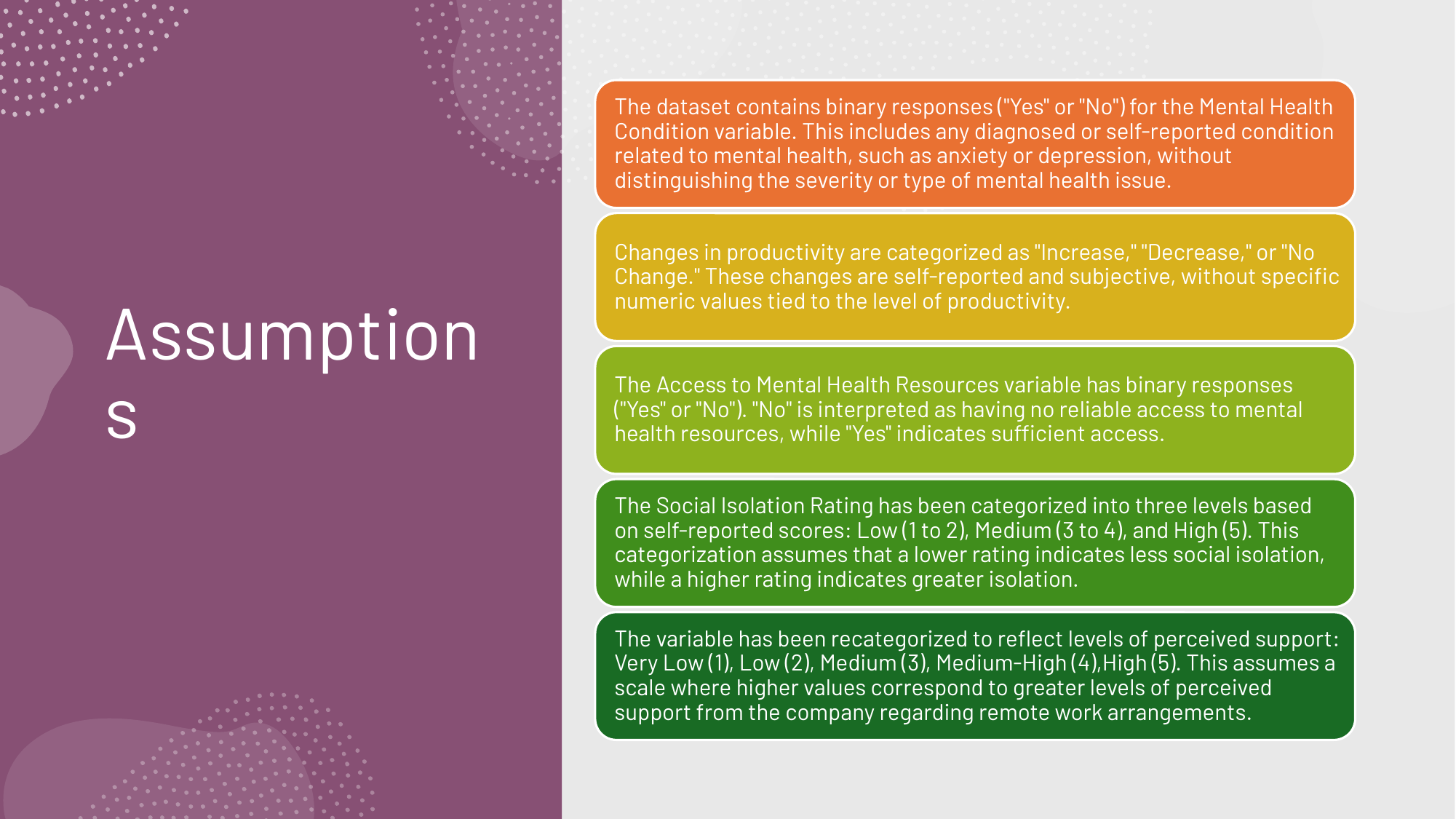

The dataset contains binary responses ("Yes" or "No") for the Mental Health Condition variable. This includes any diagnosed or self-reported condition related to mental health, such as anxiety or depression, without distinguishing the severity or type of mental health issue.
Changes in productivity are categorized as "Increase," "Decrease," or "No Change." These changes are self-reported and subjective, without specific numeric values tied to the level of productivity.
The Access to Mental Health Resources variable has binary responses ("Yes" or "No"). "No" is interpreted as having no reliable access to mental health resources, while "Yes" indicates sufficient access.
The Social Isolation Rating has been categorized into three levels based on self-reported scores: Low (1 to 2), Medium (3 to 4), and High (5). This categorization assumes that a lower rating indicates less social isolation, while a higher rating indicates greater isolation.
The variable has been recategorized to reflect levels of perceived support: Very Low (1), Low (2), Medium (3), Medium-High (4),High (5). This assumes a scale where higher values correspond to greater levels of perceived support from the company regarding remote work arrangements.
# Assumptions